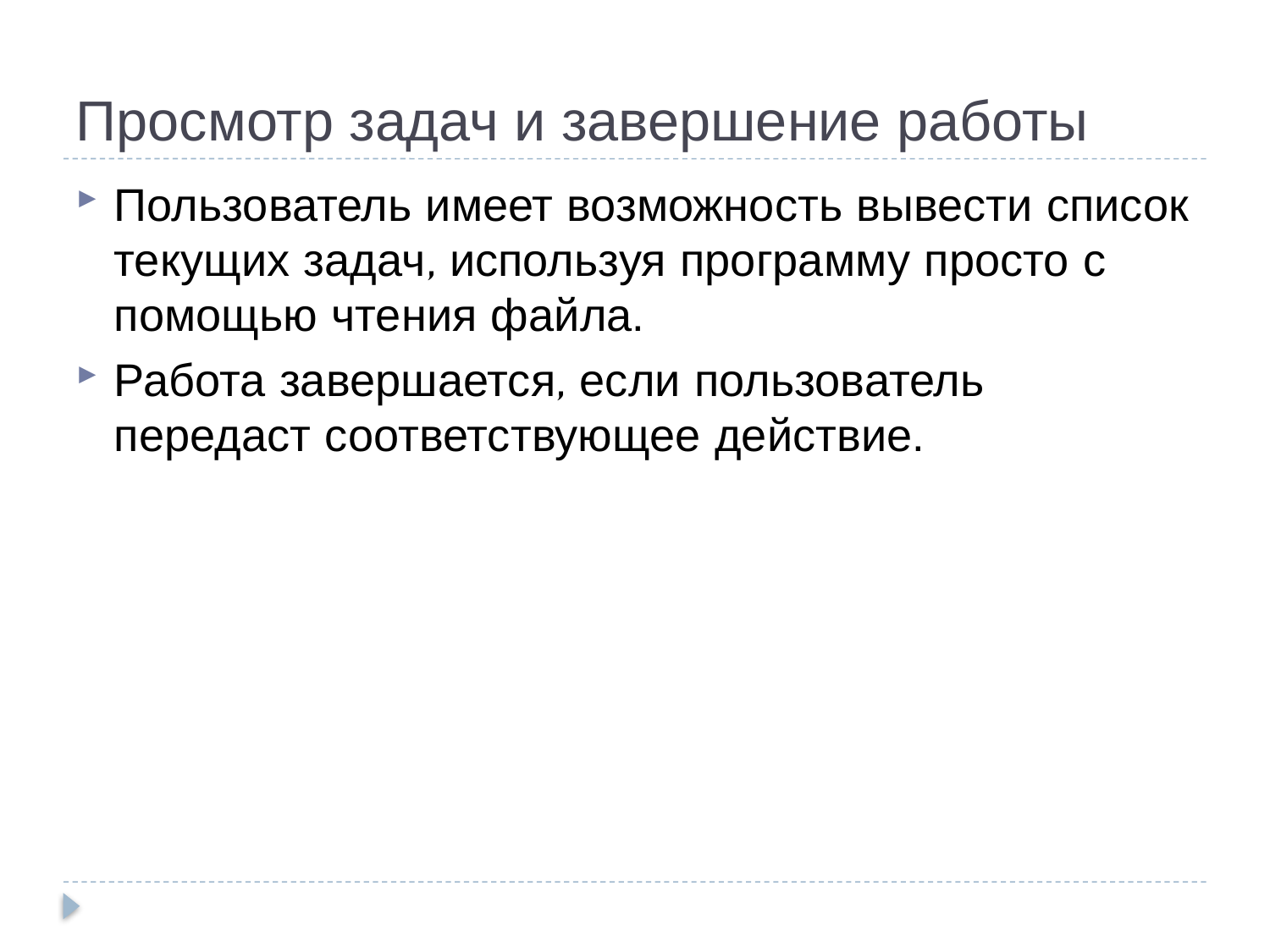

# Просмотр задач и завершение работы
Пользователь имеет возможность вывести список текущих задач, используя программу просто с помощью чтения файла.
Работа завершается, если пользователь передаст соответствующее действие.